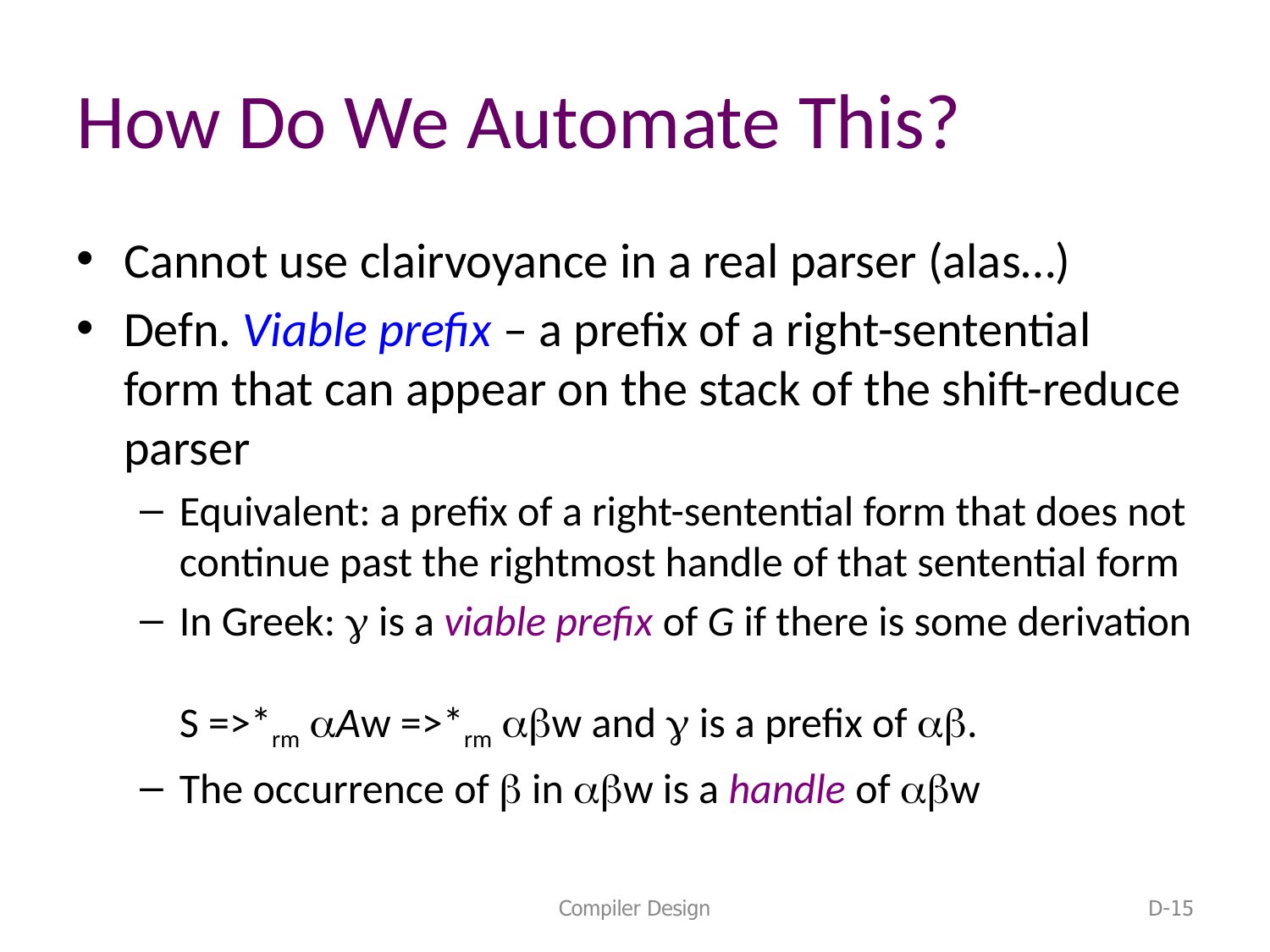

# How Do We Automate This?
Cannot use clairvoyance in a real parser (alas…)
Defn. Viable prefix – a prefix of a right-sentential form that can appear on the stack of the shift-reduce parser
Equivalent: a prefix of a right-sentential form that does not continue past the rightmost handle of that sentential form
In Greek: γ is a viable prefix of G if there is some derivation
S =>*rm αAw =>*rm αβw and γ is a prefix of αβ.
The occurrence of β in αβw is a handle of αβw

Compiler Design
D-15